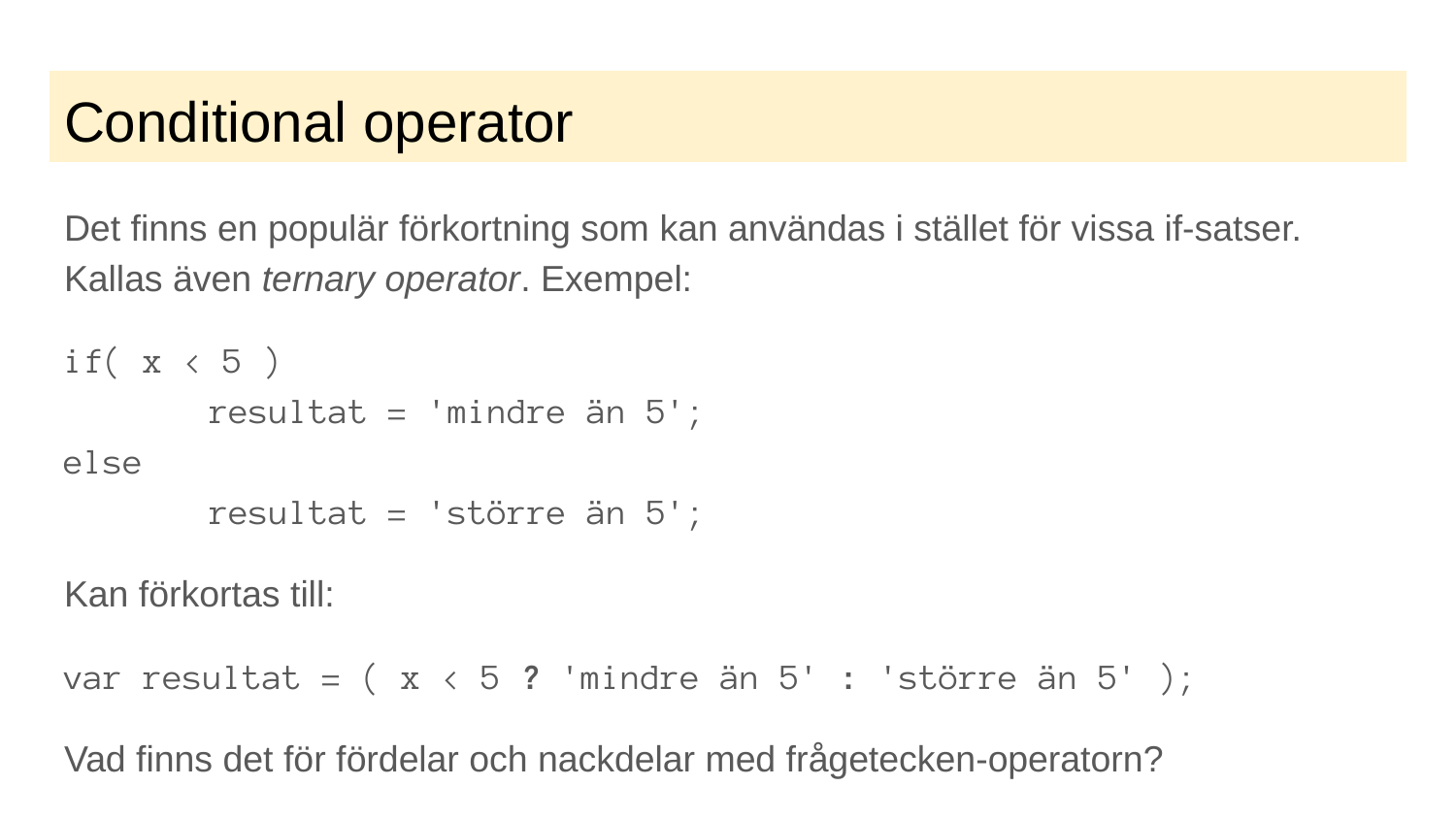

# Conditional operator
Det finns en populär förkortning som kan användas i stället för vissa if-satser. Kallas även ternary operator. Exempel:
if( x < 5 )
	resultat = 'mindre än 5';
else
	resultat = 'större än 5';
Kan förkortas till:
var resultat = ( x < 5 ? 'mindre än 5' : 'större än 5' );
Vad finns det för fördelar och nackdelar med frågetecken-operatorn?